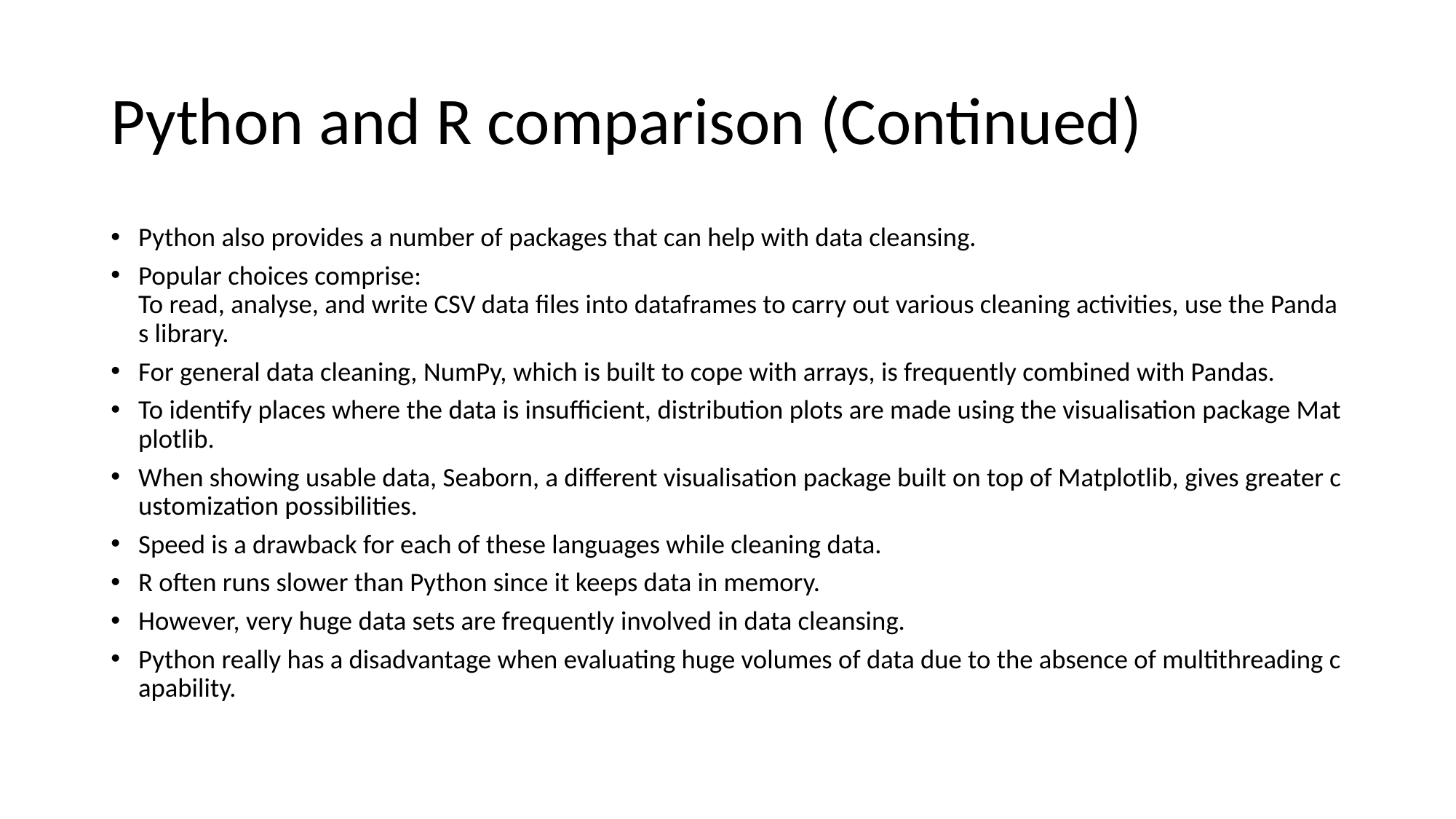

# Python and R comparison (Continued)
Python also provides a number of packages that can help with data cleansing.
Popular choices comprise: To read, analyse, and write CSV data files into dataframes to carry out various cleaning activities, use the Pandas library.
For general data cleaning, NumPy, which is built to cope with arrays, is frequently combined with Pandas.
To identify places where the data is insufficient, distribution plots are made using the visualisation package Matplotlib.
When showing usable data, Seaborn, a different visualisation package built on top of Matplotlib, gives greater customization possibilities.
Speed is a drawback for each of these languages while cleaning data.
R often runs slower than Python since it keeps data in memory.
However, very huge data sets are frequently involved in data cleansing.
Python really has a disadvantage when evaluating huge volumes of data due to the absence of multithreading capability.